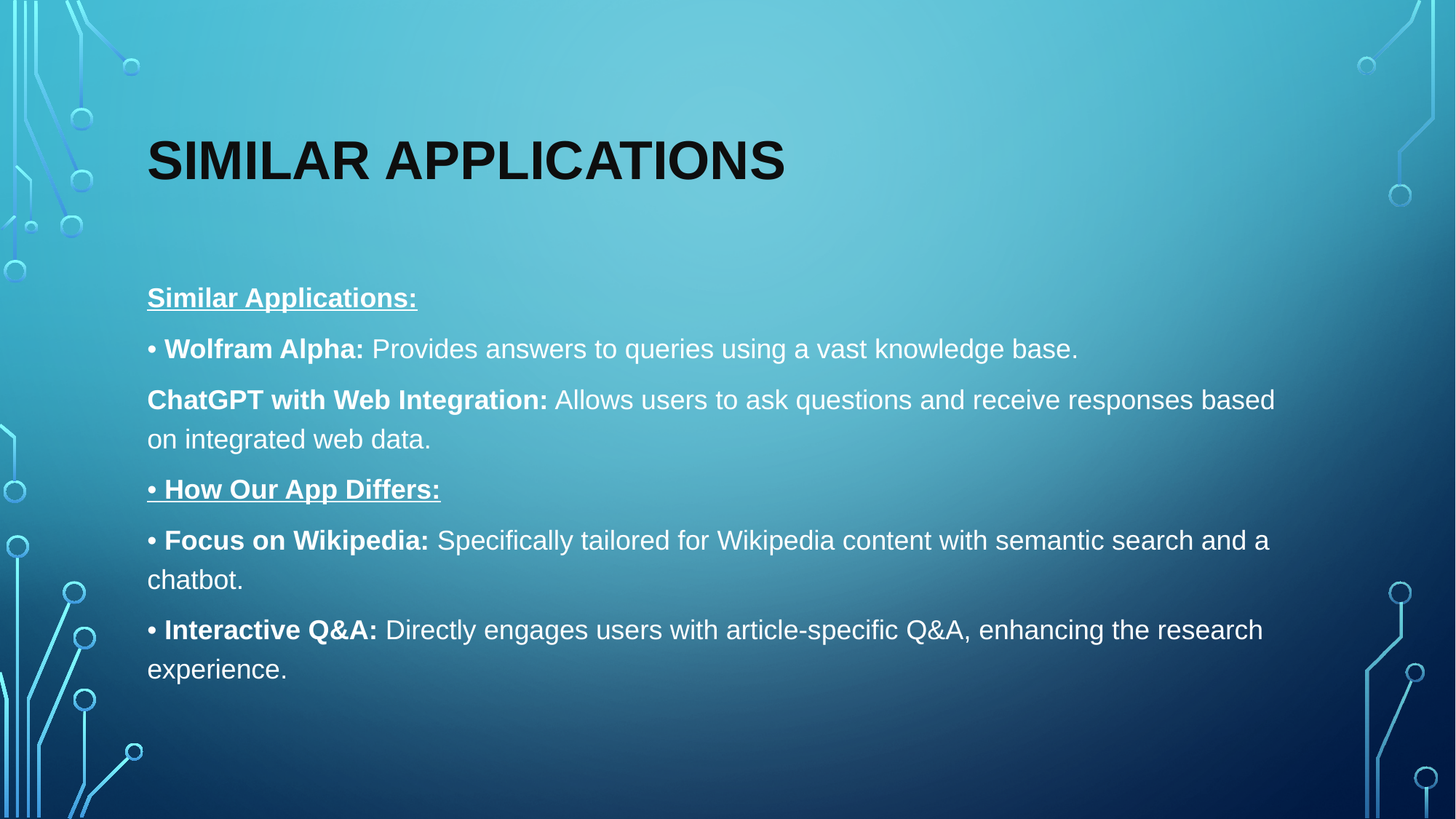

# Similar Applications
Similar Applications:
• Wolfram Alpha: Provides answers to queries using a vast knowledge base.
ChatGPT with Web Integration: Allows users to ask questions and receive responses based on integrated web data.
• How Our App Differs:
• Focus on Wikipedia: Specifically tailored for Wikipedia content with semantic search and a chatbot.
• Interactive Q&A: Directly engages users with article-specific Q&A, enhancing the research experience.